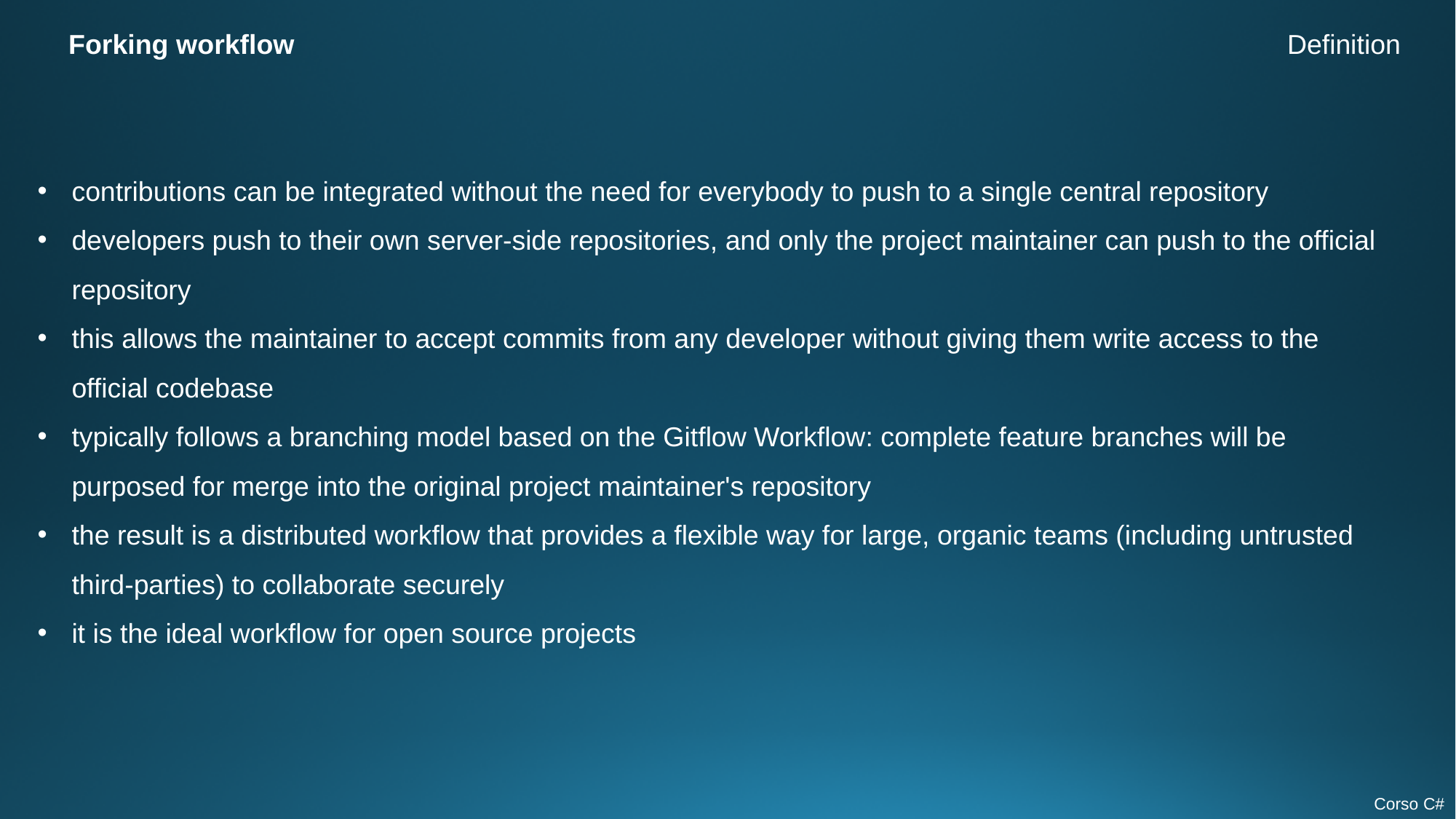

Forking workflow
Definition
contributions can be integrated without the need for everybody to push to a single central repository
developers push to their own server-side repositories, and only the project maintainer can push to the official repository
this allows the maintainer to accept commits from any developer without giving them write access to the official codebase
typically follows a branching model based on the Gitflow Workflow: complete feature branches will be purposed for merge into the original project maintainer's repository
the result is a distributed workflow that provides a flexible way for large, organic teams (including untrusted third-parties) to collaborate securely
it is the ideal workflow for open source projects
Corso C#